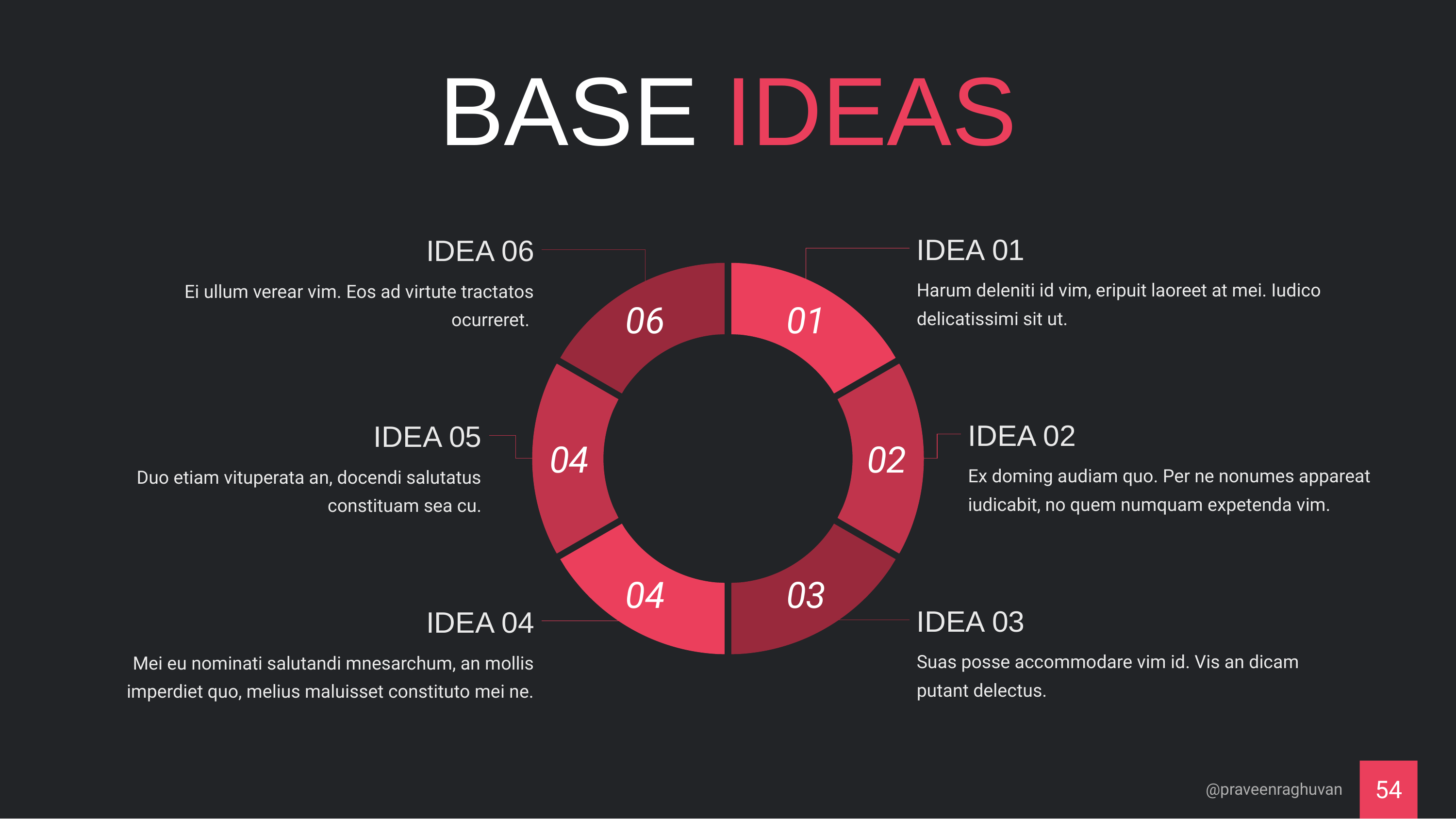

# BASE IDEAS
IDEA 01
IDEA 06
Harum deleniti id vim, eripuit laoreet at mei. Iudico delicatissimi sit ut.
Ei ullum verear vim. Eos ad virtute tractatos ocurreret.
IDEA 02
IDEA 05
Ex doming audiam quo. Per ne nonumes appareat iudicabit, no quem numquam expetenda vim.
Duo etiam vituperata an, docendi salutatus constituam sea cu.
IDEA 03
IDEA 04
Suas posse accommodare vim id. Vis an dicam putant delectus.

Mei eu nominati salutandi mnesarchum, an mollis imperdiet quo, melius maluisset constituto mei ne.
@praveenraghuvan
54